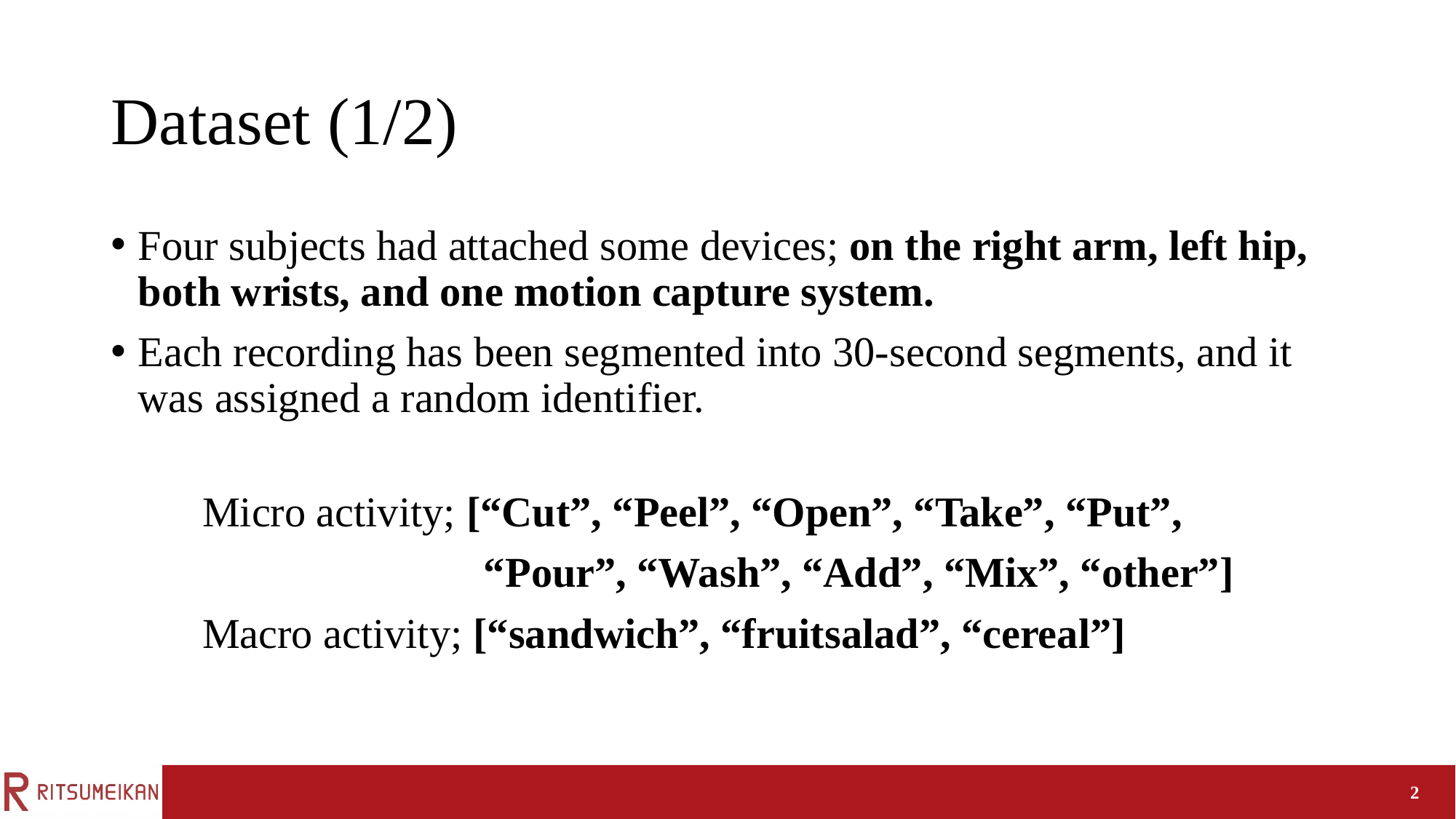

# Dataset (1/2)
Four subjects had attached some devices; on the right arm, left hip, both wrists, and one motion capture system.
Each recording has been segmented into 30-second segments, and it was assigned a random identifier.
Micro activity; [“Cut”, “Peel”, “Open”, “Take”, “Put”,
		      “Pour”, “Wash”, “Add”, “Mix”, “other”]
Macro activity; [“sandwich”, “fruitsalad”, “cereal”]

2